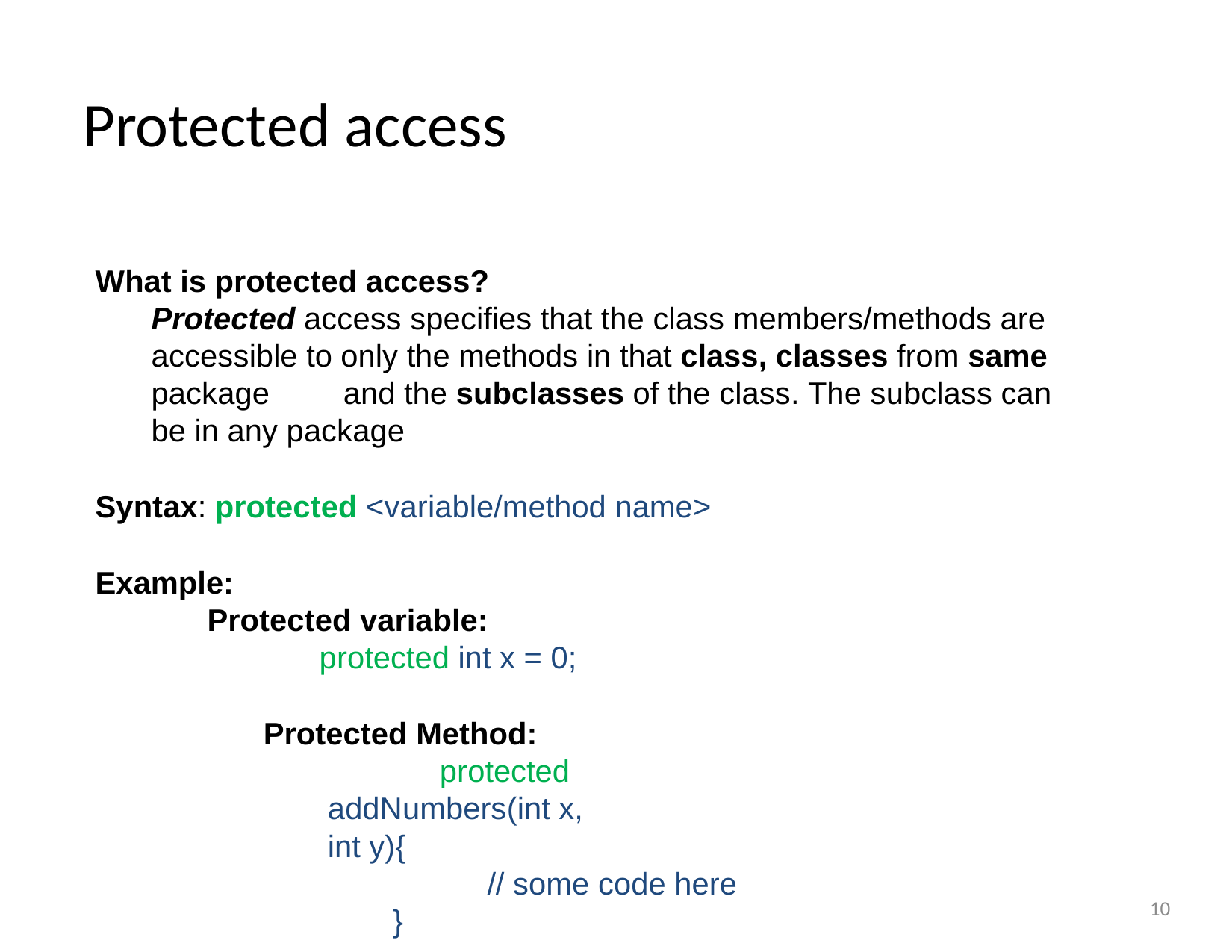

# Protected access
What is protected access?
Protected access specifies that the class members/methods are accessible to only the methods in that class, classes from same package	and the subclasses of the class. The subclass can be in any package

Syntax: protected <variable/method name>

Example:
Protected variable:
protected int x = 0;

Protected Method:
protected addNumbers(int x, int y){
// some code here
}

10